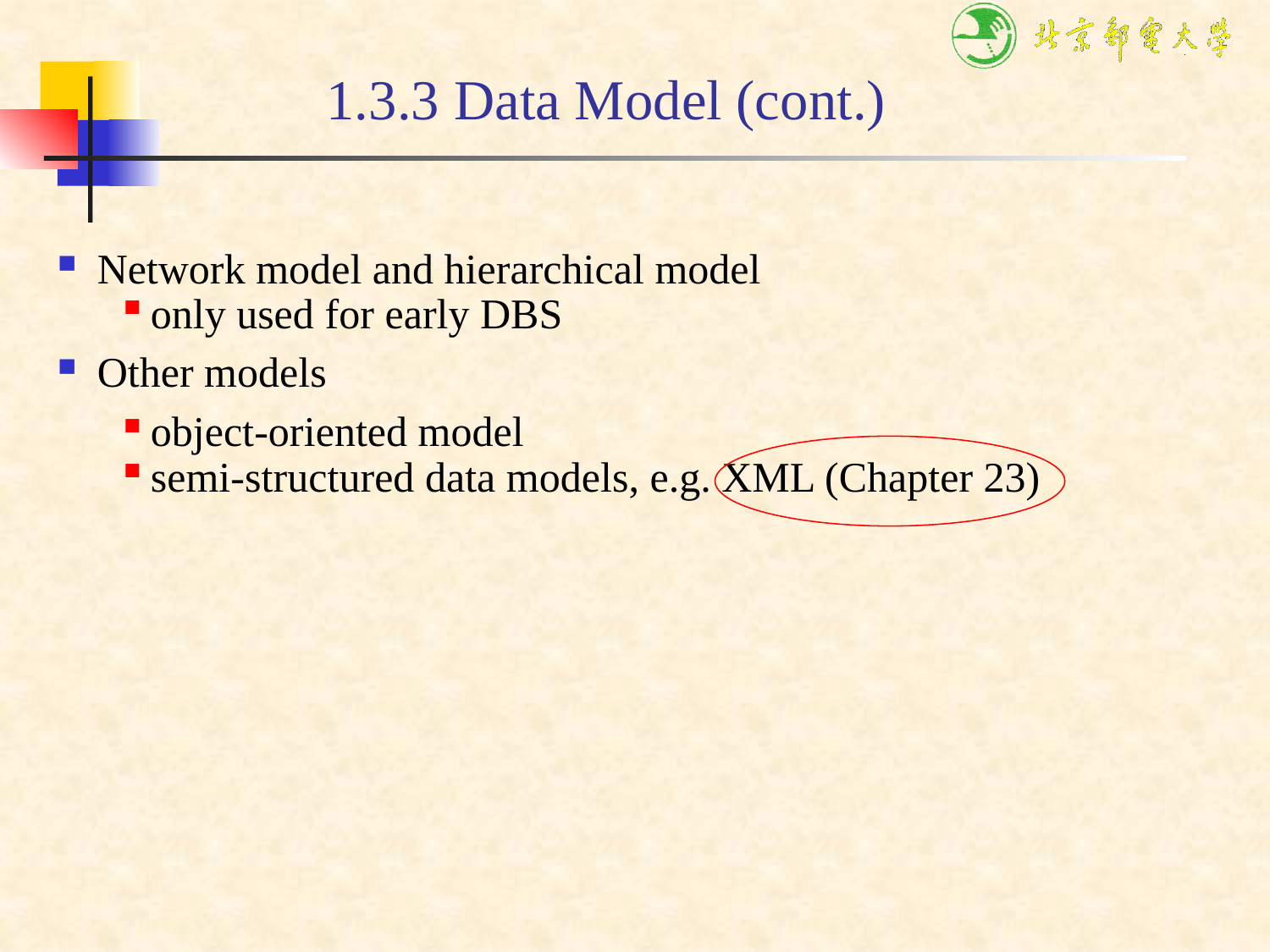

# 1.3.3 Data Model (cont.)

Network model and hierarchical model
only used for early DBS
Other models
object-oriented model
semi-structured data models, e.g. XML (Chapter 23)

49